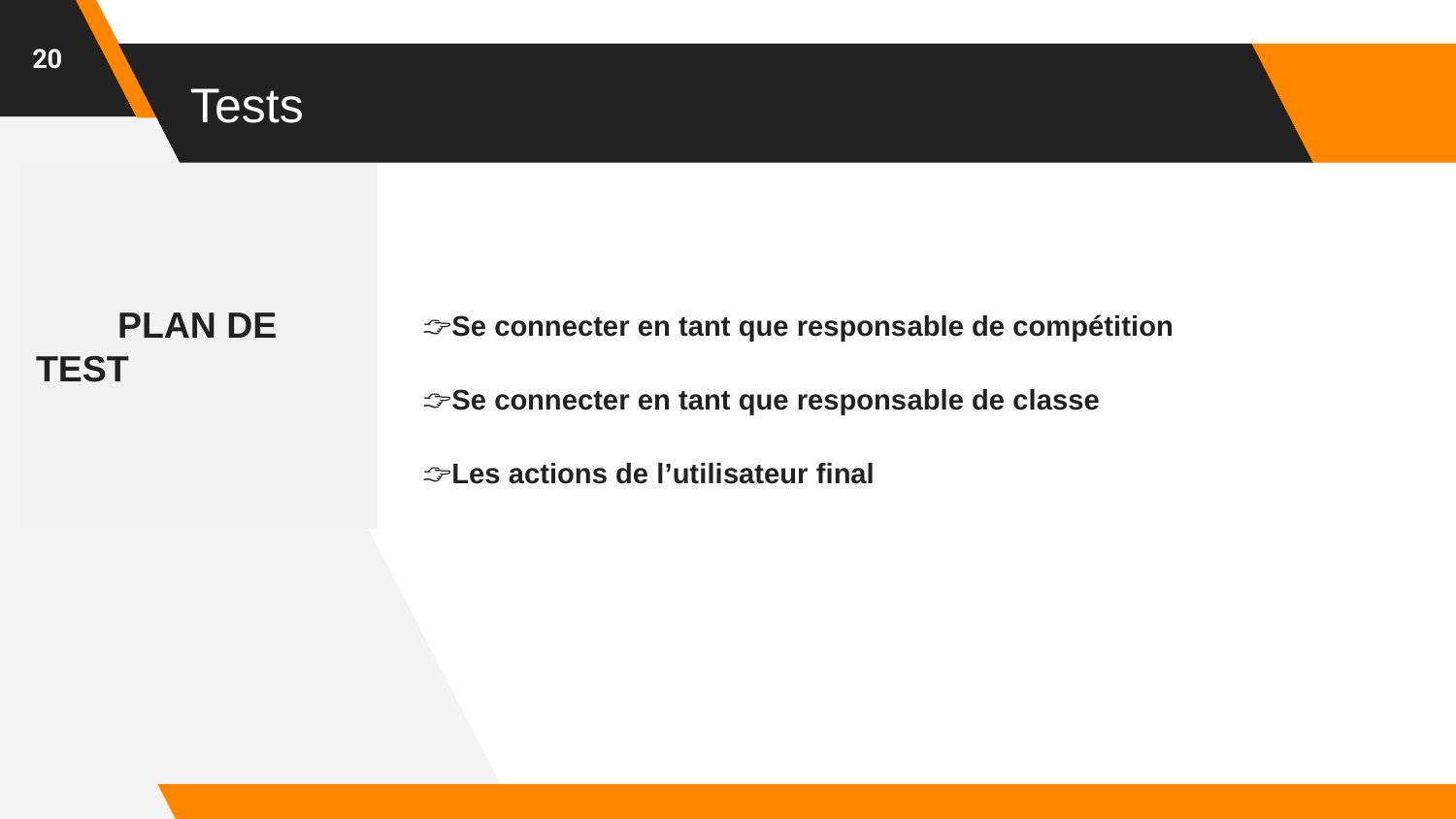

20
# Tests
        PLAN DE TEST
👉Se connecter en tant que responsable de compétition
👉Se connecter en tant que responsable de classe
👉Les actions de l’utilisateur final